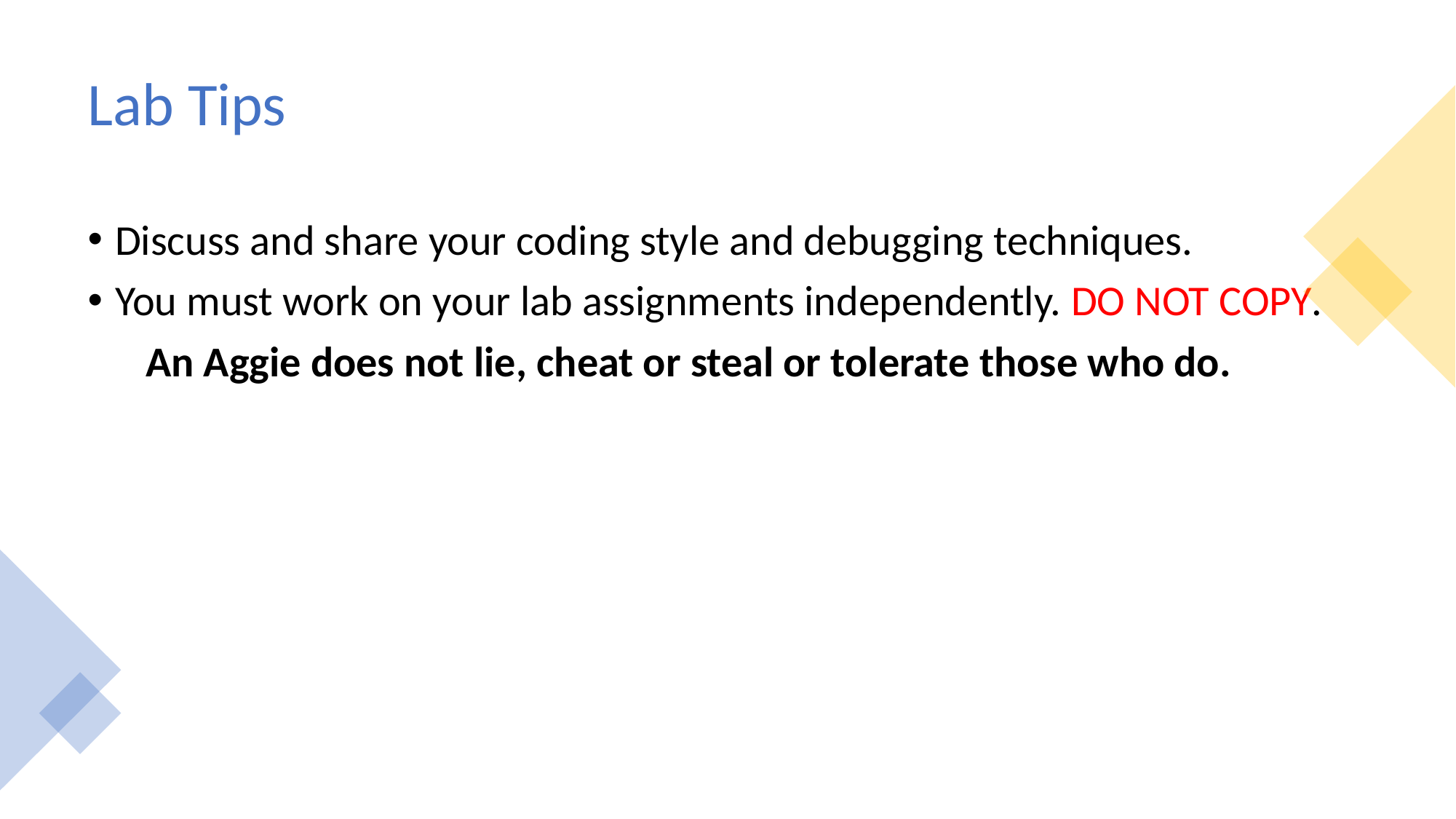

# Lab Tips

Discuss and share your coding style and debugging techniques.
You must work on your lab assignments independently. DO NOT COPY.
      An Aggie does not lie, cheat or steal or tolerate those who do.